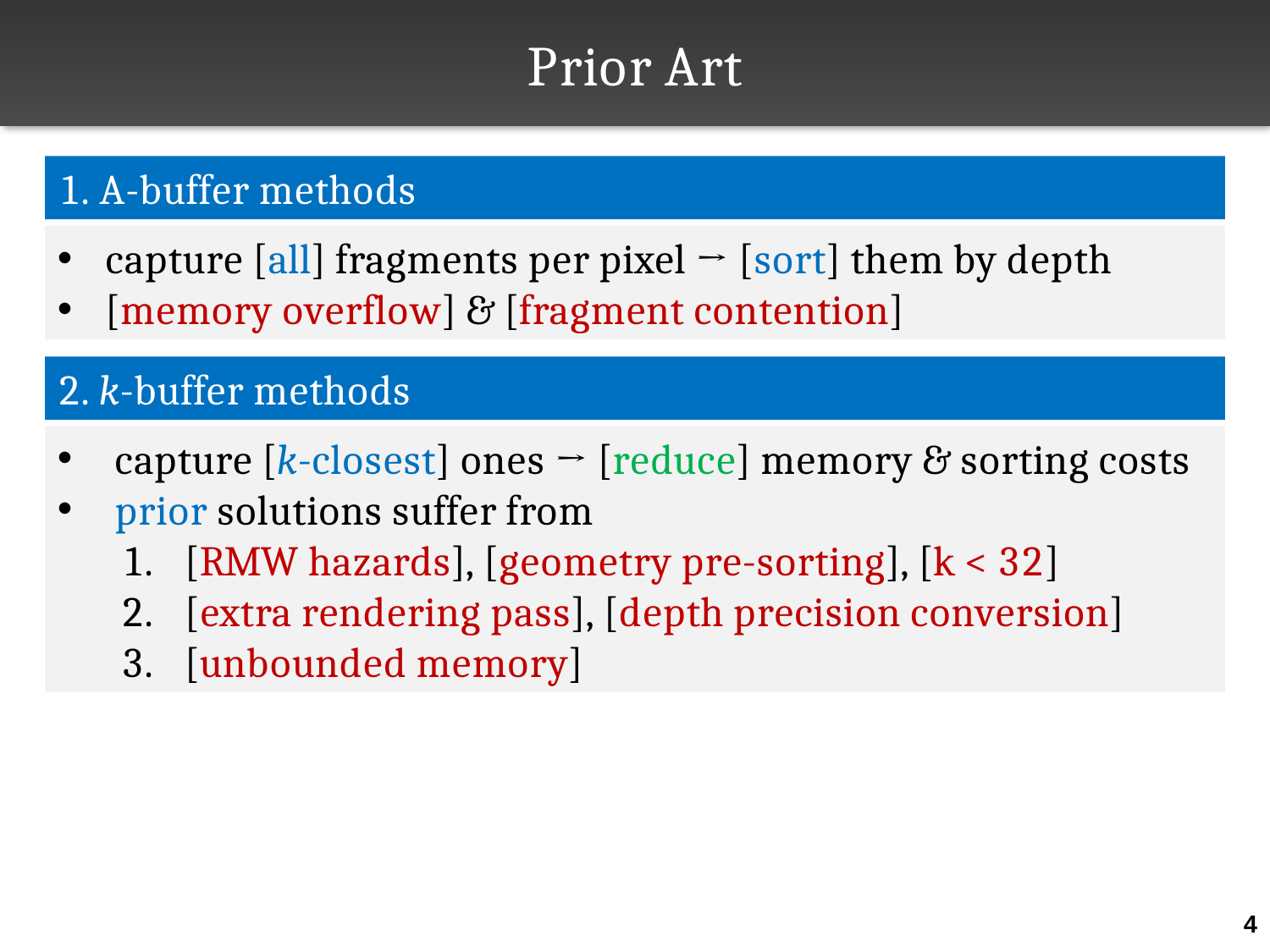

# Prior Art
1. A-buffer methods
capture [all] fragments per pixel → [sort] them by depth
[memory overflow] & [fragment contention]
2. k-buffer methods
 capture [k-closest] ones → [reduce] memory & sorting costs
 prior solutions suffer from
[RMW hazards], [geometry pre-sorting], [k < 32]
[extra rendering pass], [depth precision conversion]
[unbounded memory]
4